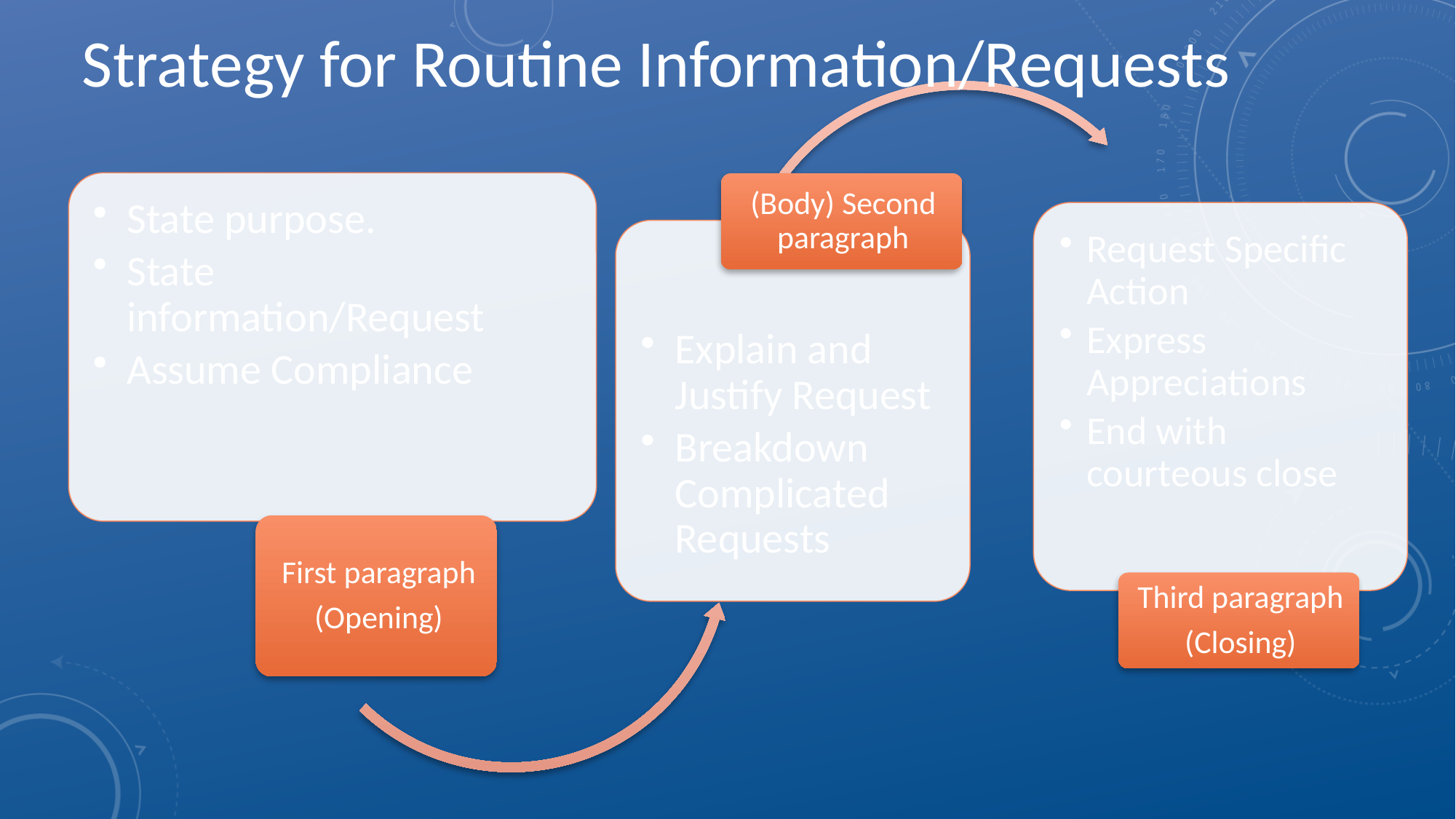

Strategy for Routine Information/Requests
State purpose.
State information/Request
Assume Compliance
First paragraph
(Opening)
Explain and Justify Request
Breakdown Complicated Requests
(Body) Second paragraph
Request Specific Action
Express Appreciations
End with courteous close
Third paragraph
(Closing)